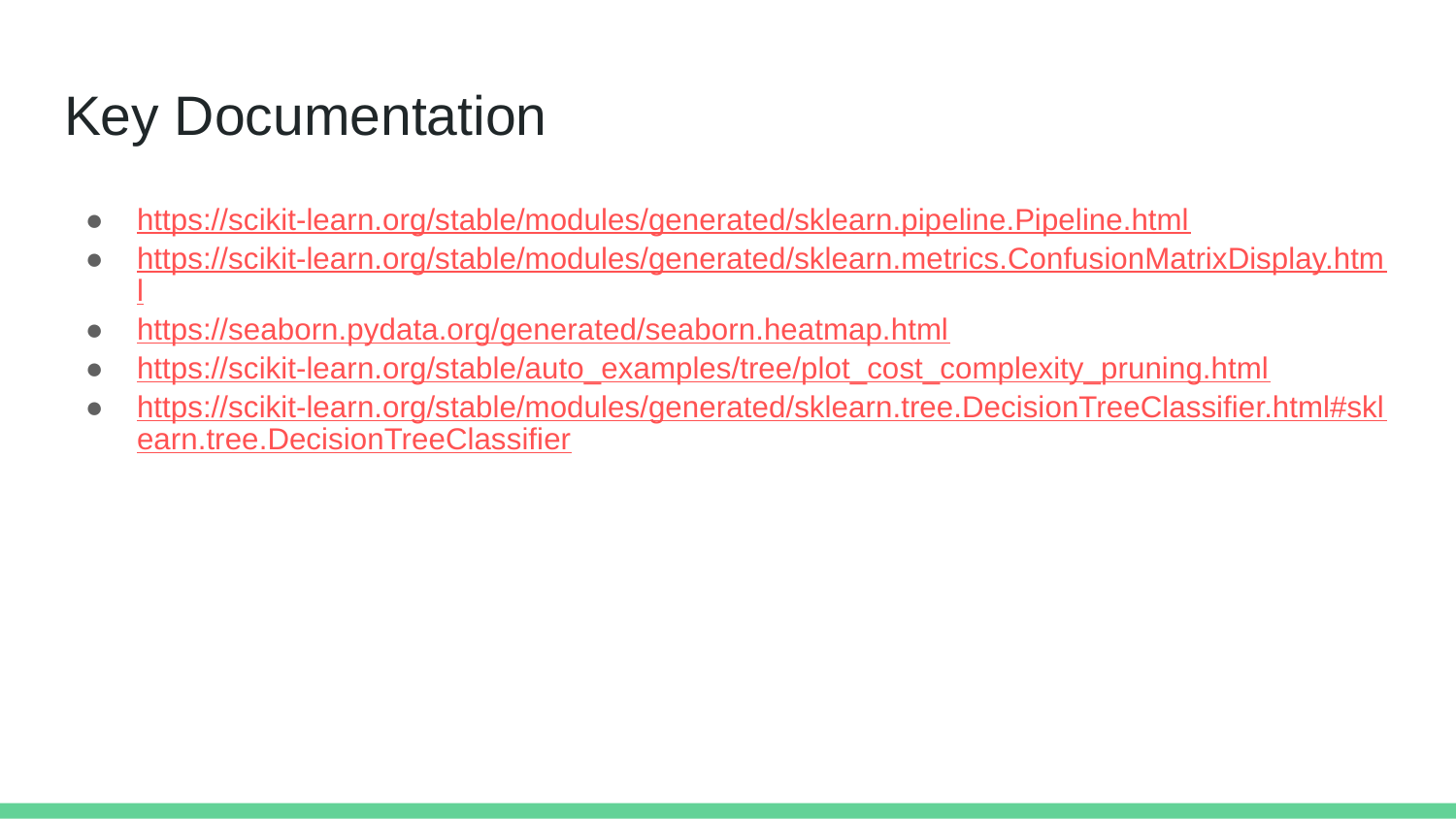

# Key Documentation
https://scikit-learn.org/stable/modules/generated/sklearn.pipeline.Pipeline.html
https://scikit-learn.org/stable/modules/generated/sklearn.metrics.ConfusionMatrixDisplay.html
https://seaborn.pydata.org/generated/seaborn.heatmap.html
https://scikit-learn.org/stable/auto_examples/tree/plot_cost_complexity_pruning.html
https://scikit-learn.org/stable/modules/generated/sklearn.tree.DecisionTreeClassifier.html#sklearn.tree.DecisionTreeClassifier